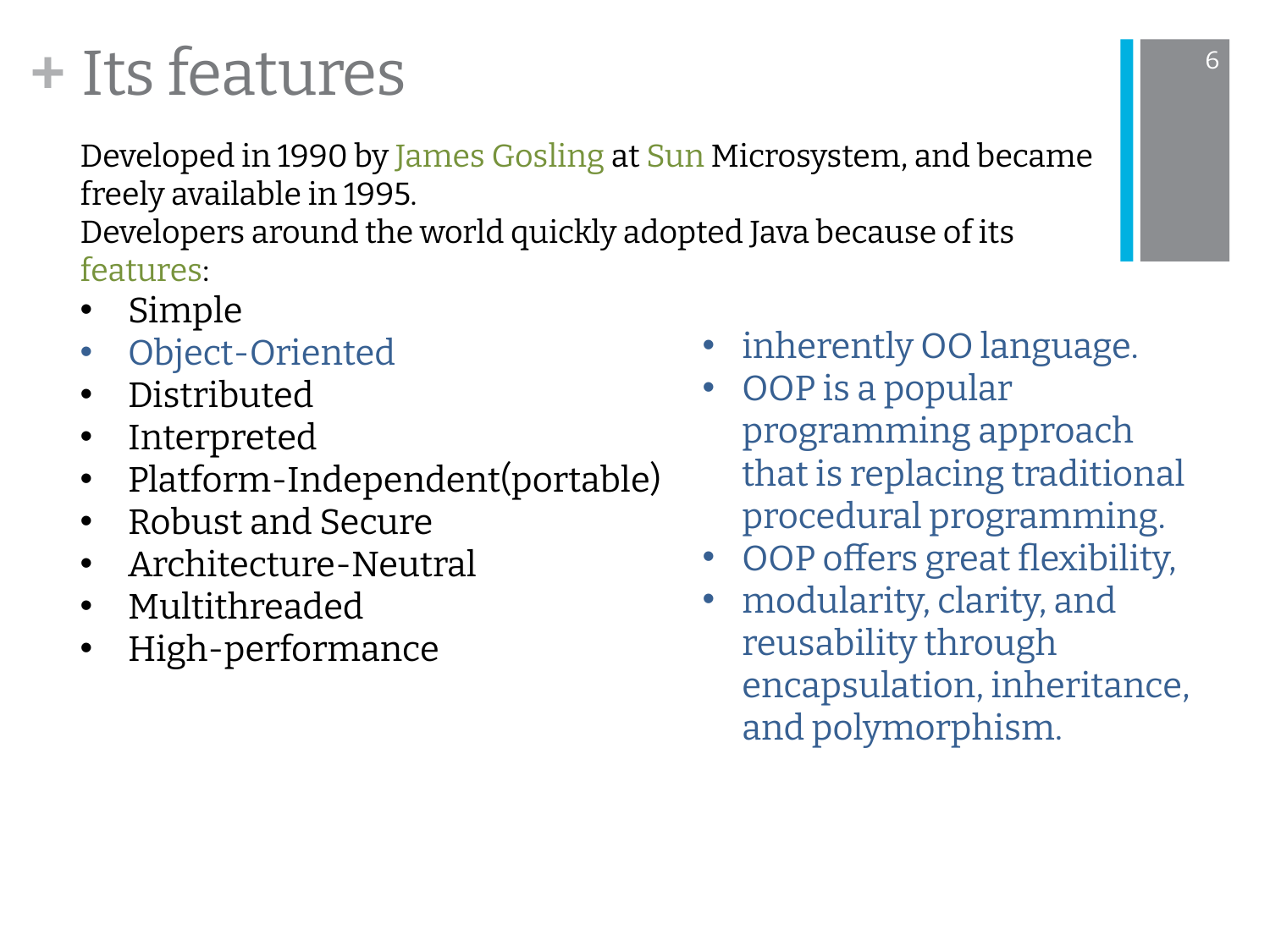

+
Its features

6

Developed in 1990 by James Gosling at Sun Microsystem, and became freely available in 1995.
Developers around the world quickly adopted Java because of its features:
Simple
Object-Oriented
Distributed
Interpreted
Platform-Independent(portable)
Robust and Secure
Architecture-Neutral
Multithreaded
High-performance
inherently OO language.
OOP is a popular programming approach that is replacing traditional procedural programming.
OOP offers great flexibility,
modularity, clarity, and reusability through encapsulation, inheritance, and polymorphism.